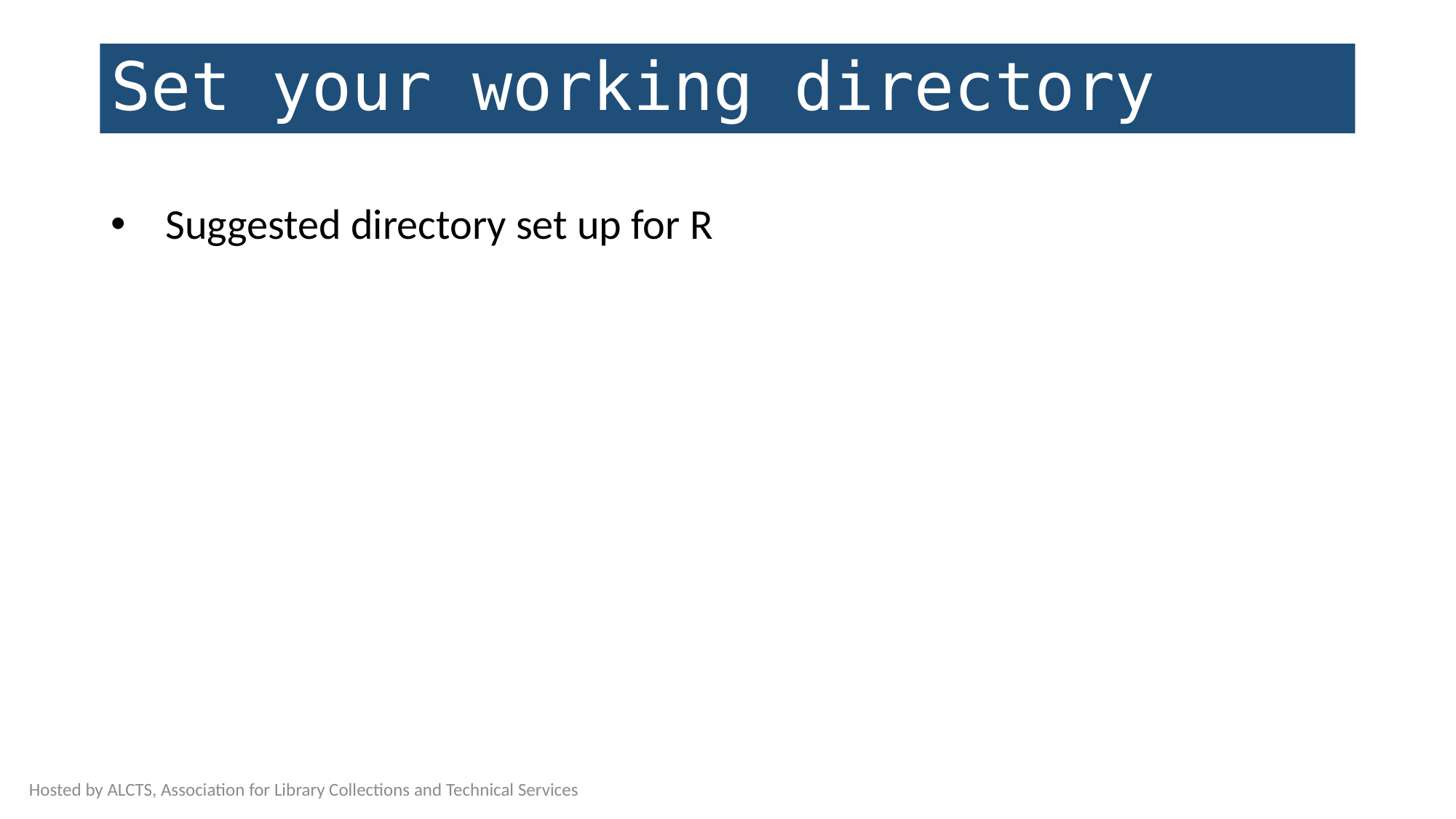

# Set your working directory
Suggested directory set up for R
Hosted by ALCTS, Association for Library Collections and Technical Services